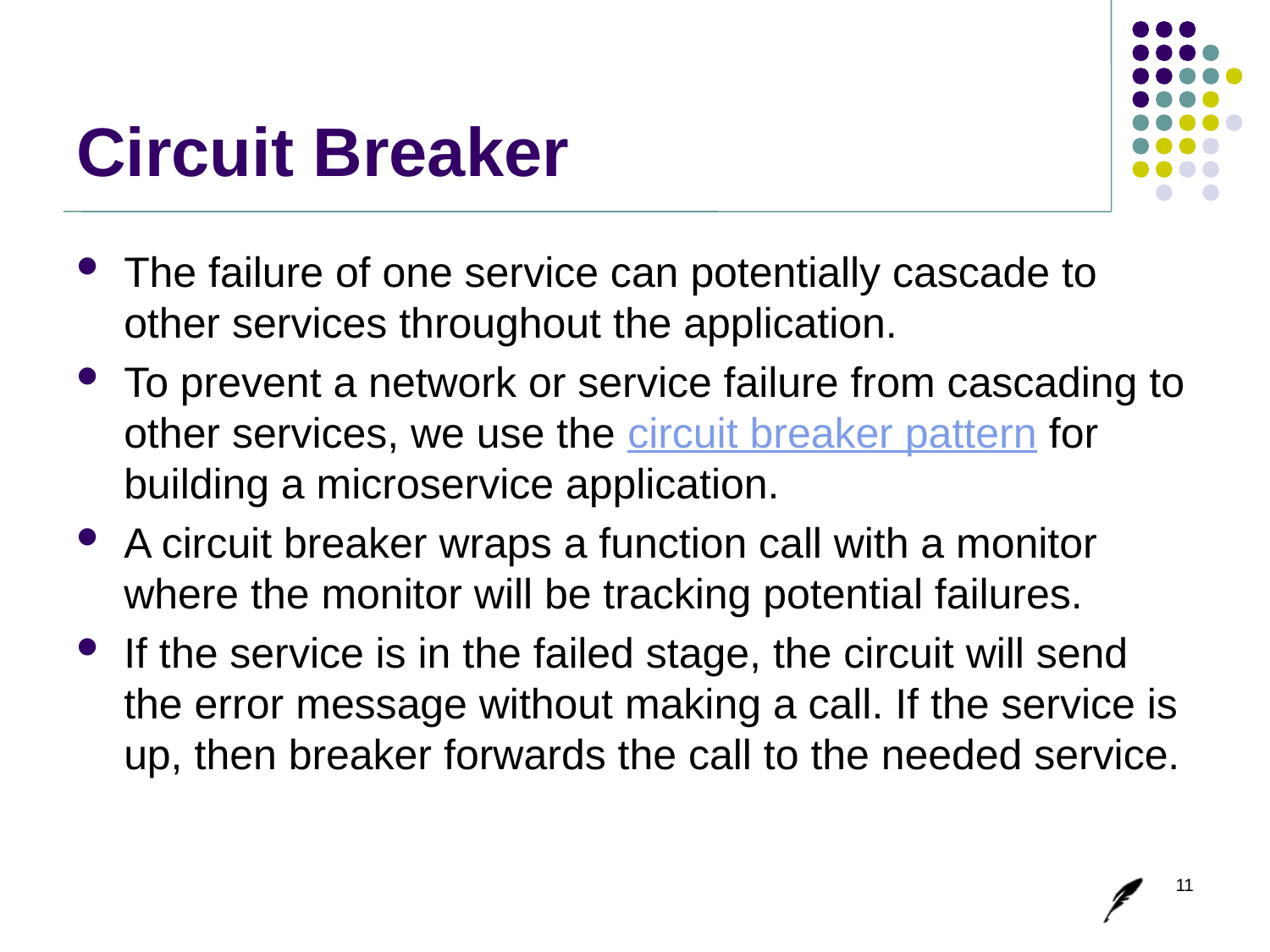

# Circuit Breaker
The failure of one service can potentially cascade to other services throughout the application.
To prevent a network or service failure from cascading to other services, we use the circuit breaker pattern for building a microservice application.
A circuit breaker wraps a function call with a monitor where the monitor will be tracking potential failures.
If the service is in the failed stage, the circuit will send the error message without making a call. If the service is up, then breaker forwards the call to the needed service.

11